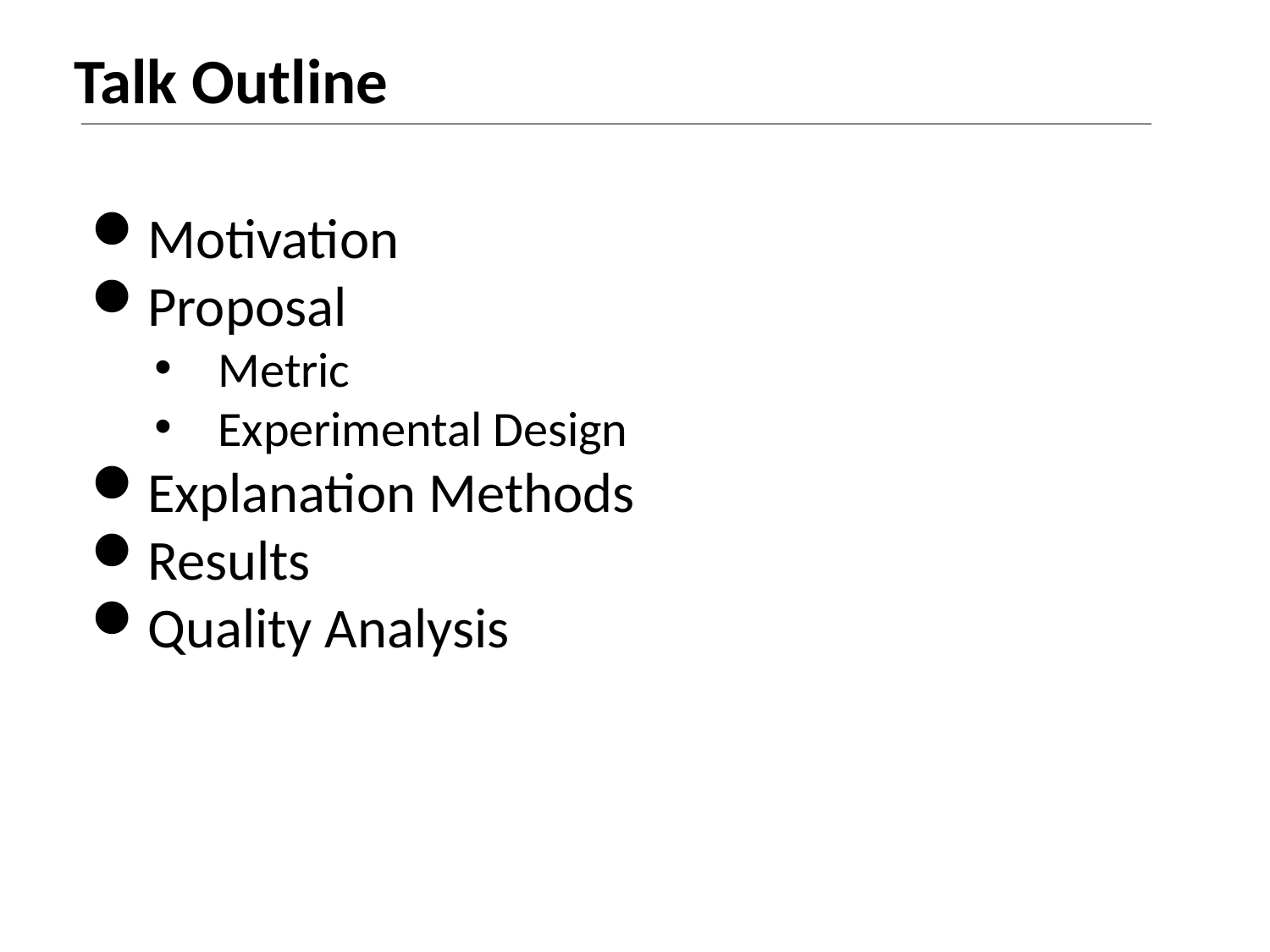

Talk Outline
Motivation
Proposal
Metric
Experimental Design
Explanation Methods
Results
Quality Analysis